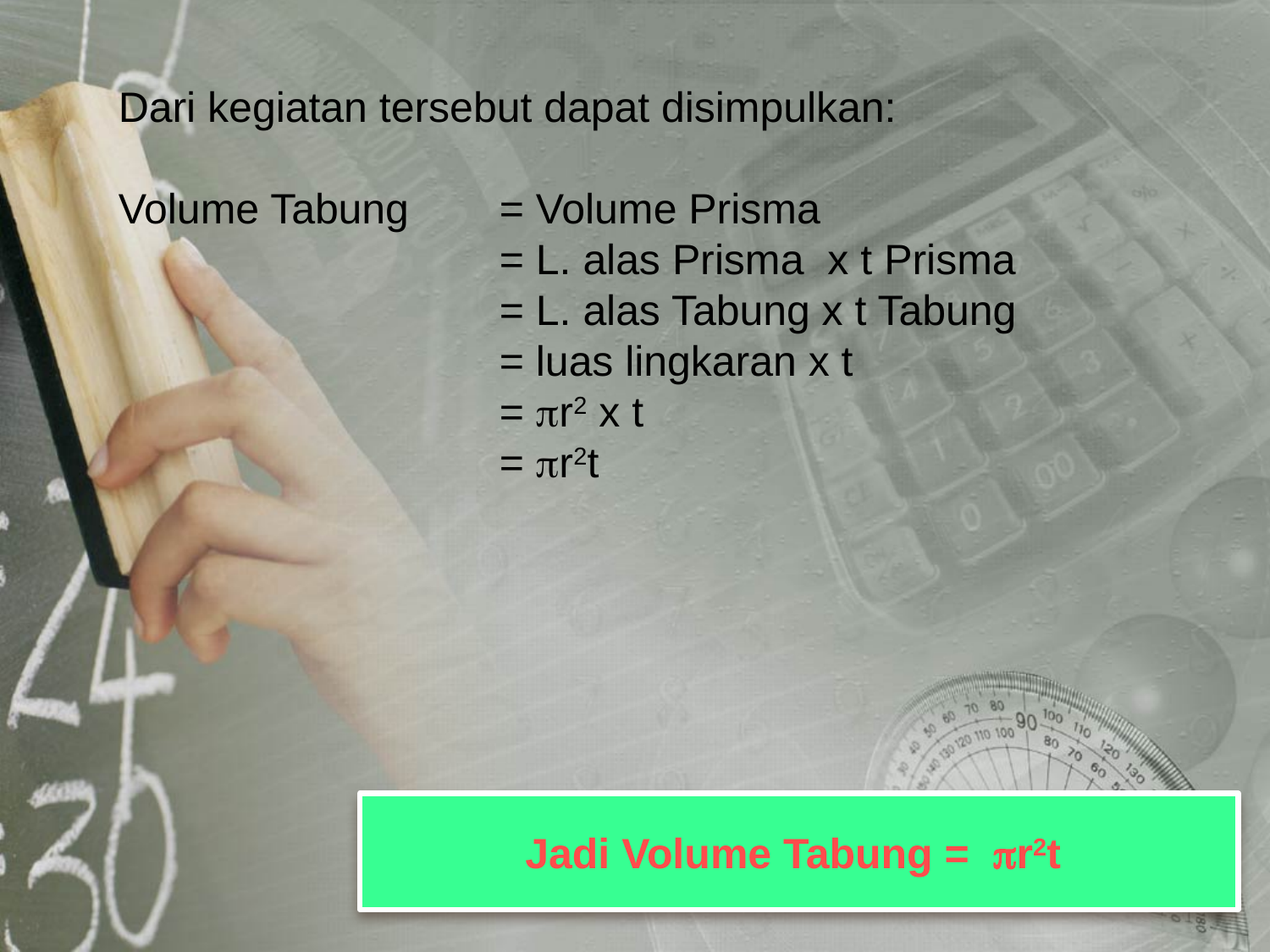

Dari kegiatan tersebut dapat disimpulkan:

Volume Tabung	= Volume Prisma
			= L. alas Prisma  x t Prisma
			= L. alas Tabung x t Tabung
			= luas lingkaran x t
			= πr2 x t
			= πr2t
Jadi Volume Tabung =  πr2t